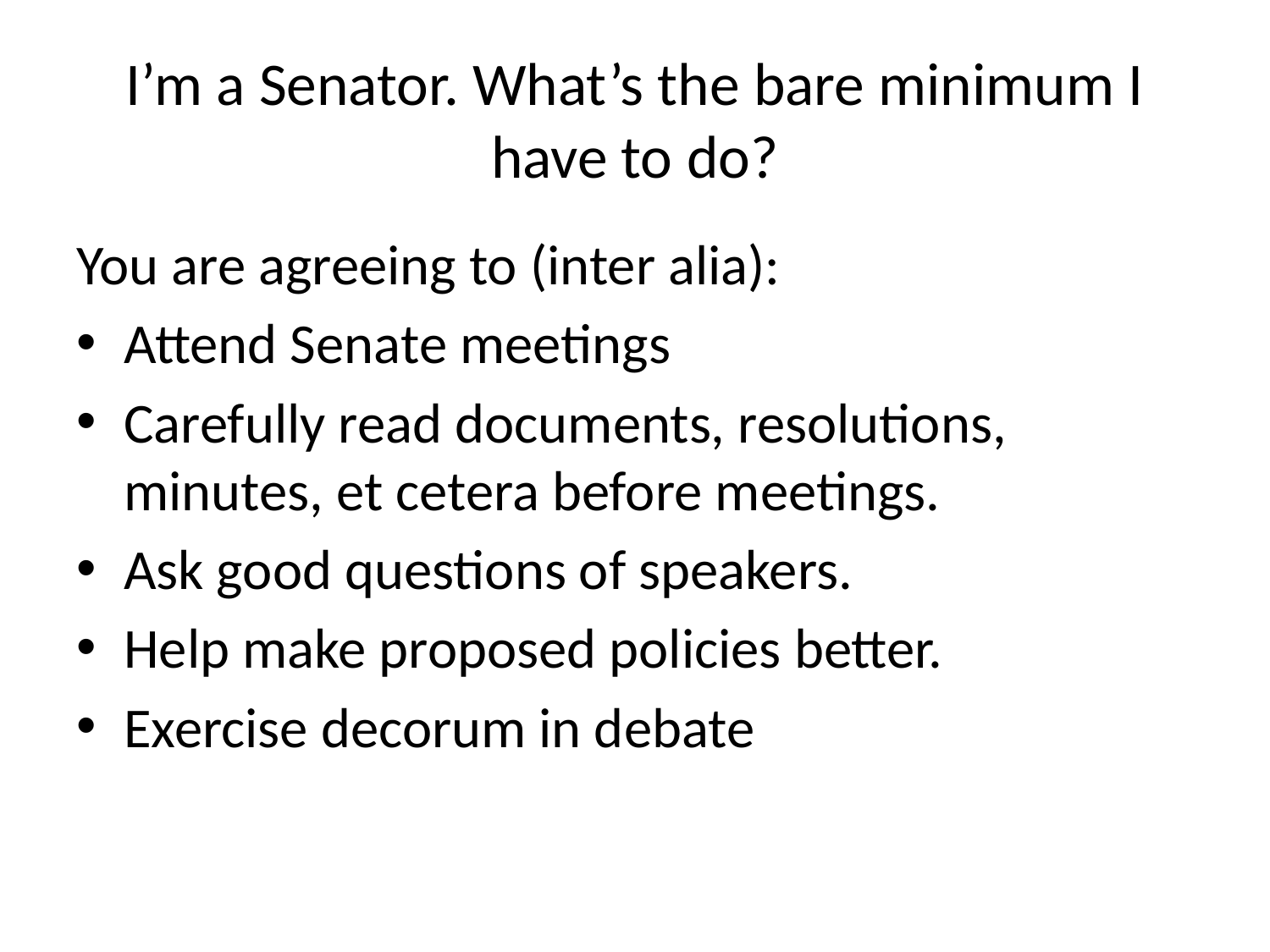

# I’m a Senator. What’s the bare minimum I have to do?
You are agreeing to (inter alia):
Attend Senate meetings
Carefully read documents, resolutions, minutes, et cetera before meetings.
Ask good questions of speakers.
Help make proposed policies better.
Exercise decorum in debate